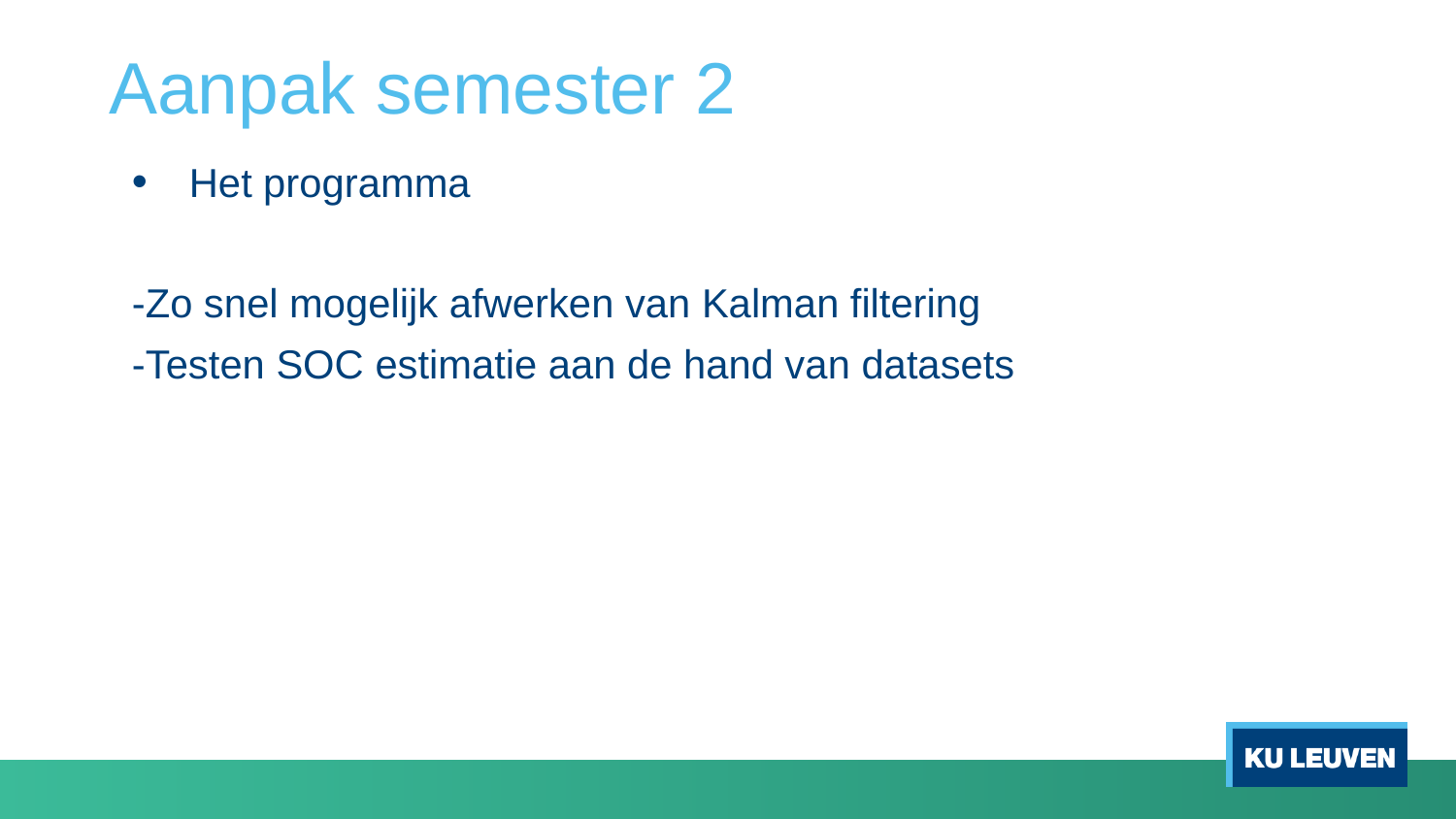

# Aanpak semester 2
Het programma

-Zo snel mogelijk afwerken van Kalman filtering
-Testen SOC estimatie aan de hand van datasets